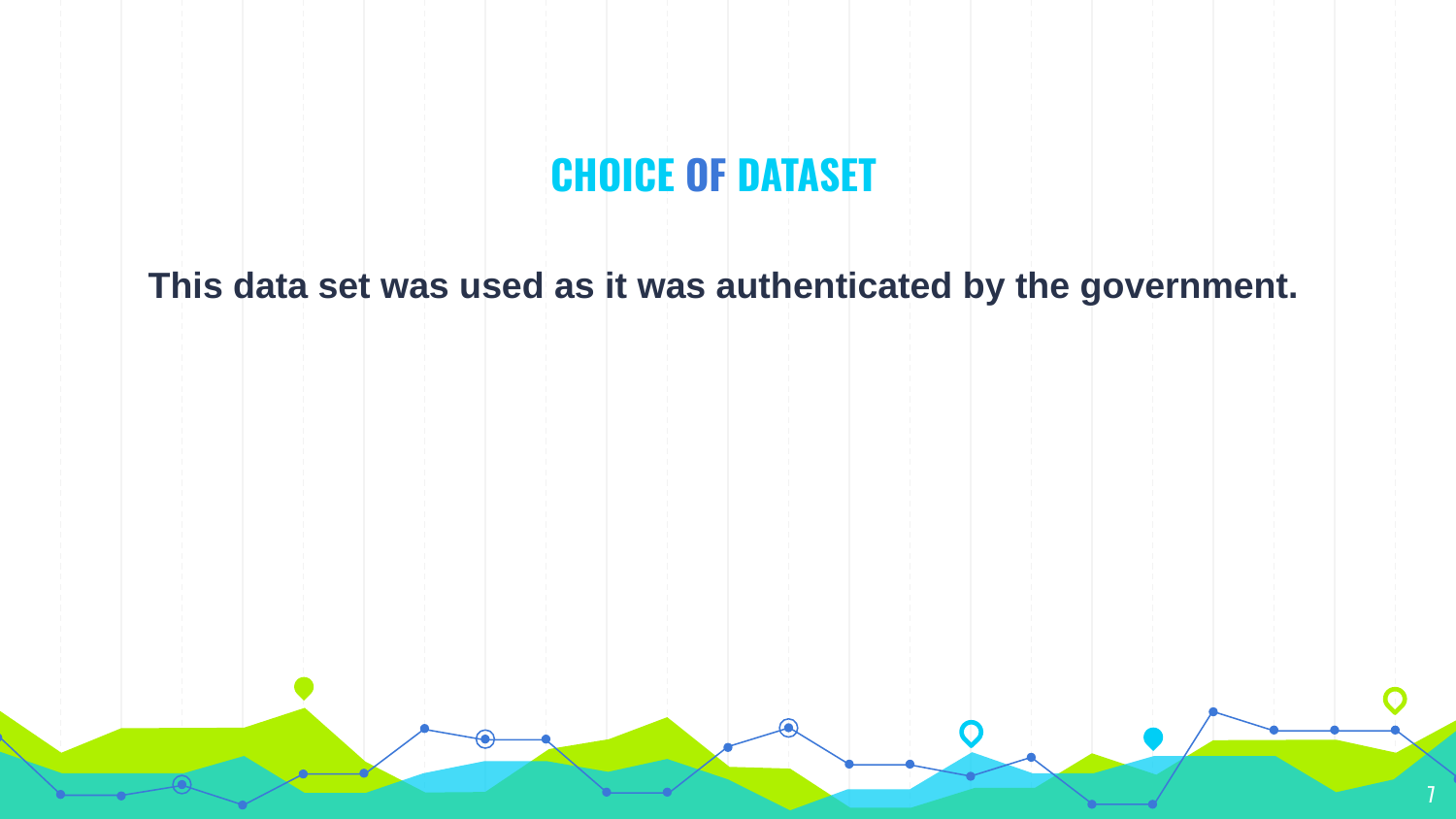

# CHOICE OF DATASET
This data set was used as it was authenticated by the government.
7